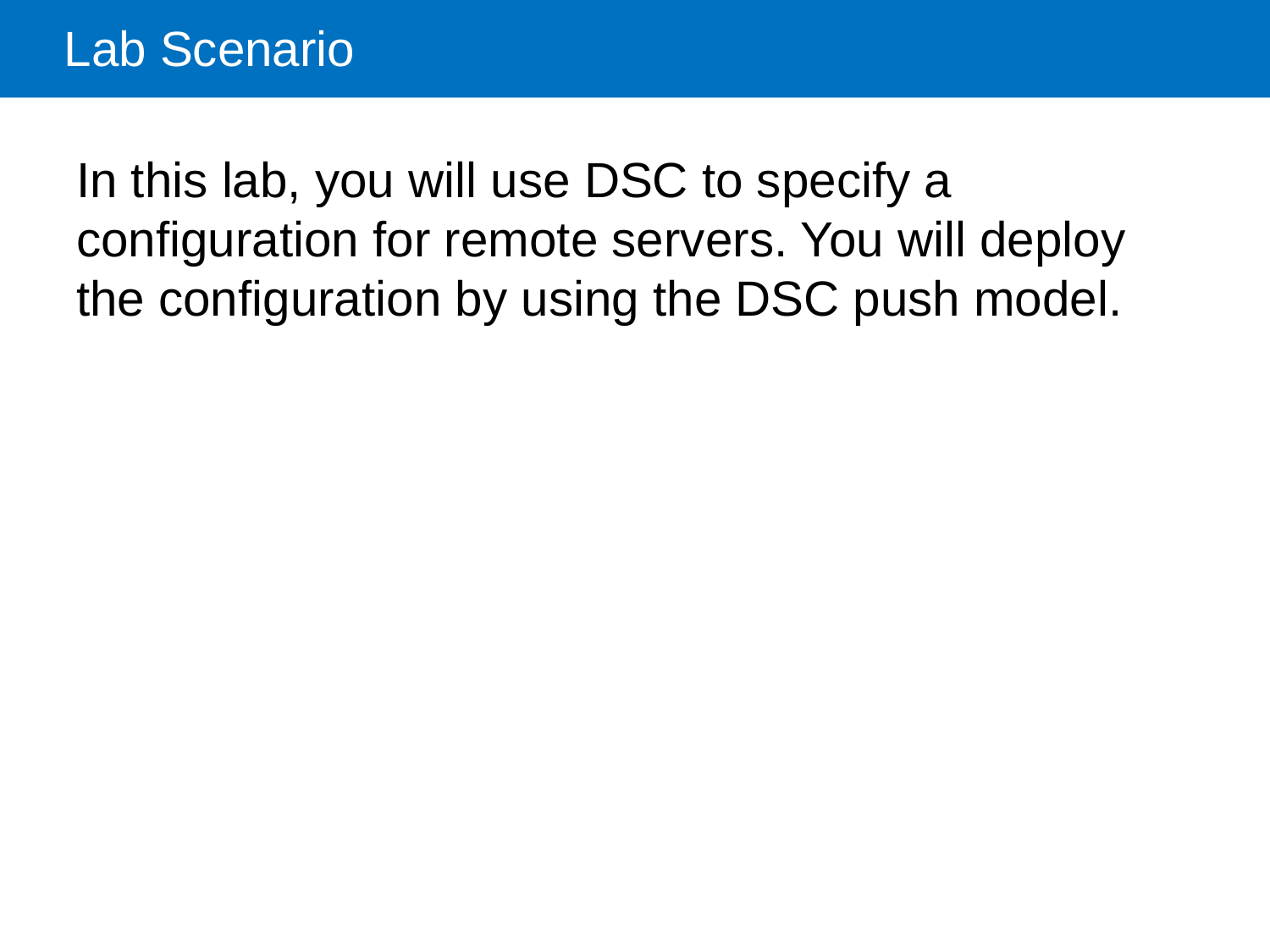

# Lab Scenario
In this lab, you will use DSC to specify a configuration for remote servers. You will deploy the configuration by using the DSC push model.